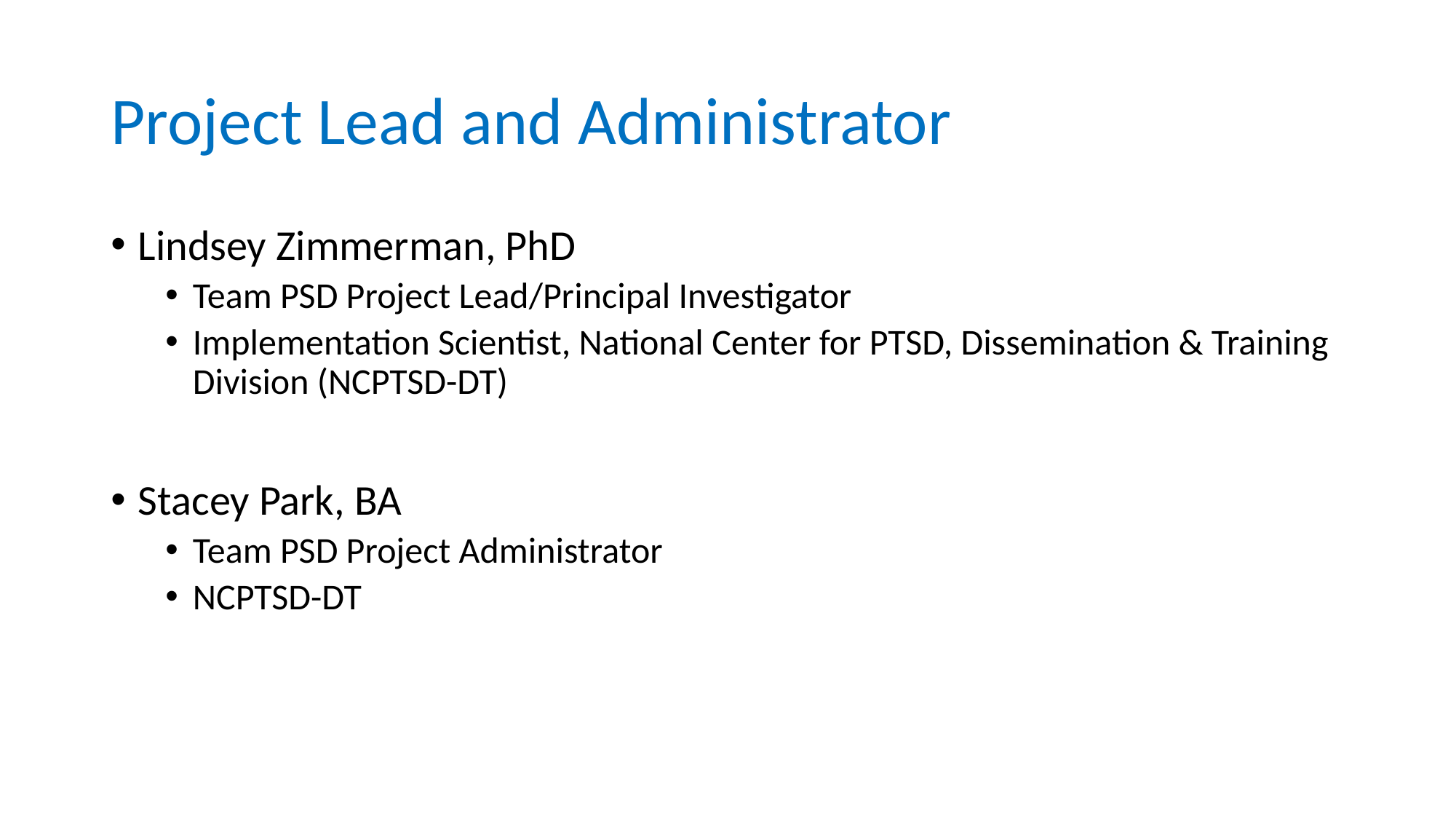

# Project Lead and Administrator
Lindsey Zimmerman, PhD
Team PSD Project Lead/Principal Investigator
Implementation Scientist, National Center for PTSD, Dissemination & Training Division (NCPTSD-DT)

Stacey Park, BA
Team PSD Project Administrator
NCPTSD-DT